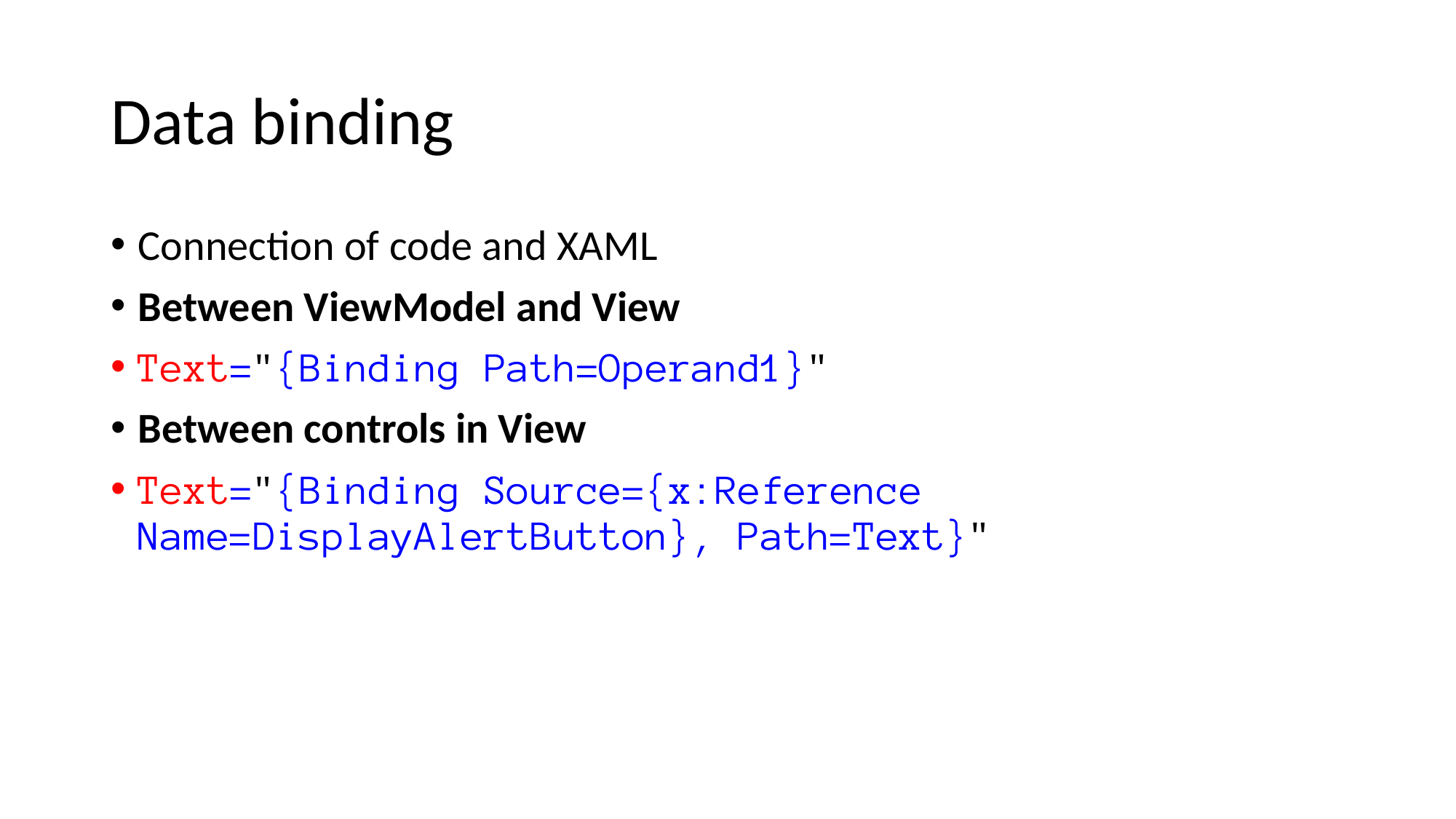

# Data binding
Connection of code and XAML
Between ViewModel and View
Text="{Binding Path=Operand1}"
Between controls in View
Text="{Binding Source={x:Reference Name=DisplayAlertButton}, Path=Text}"